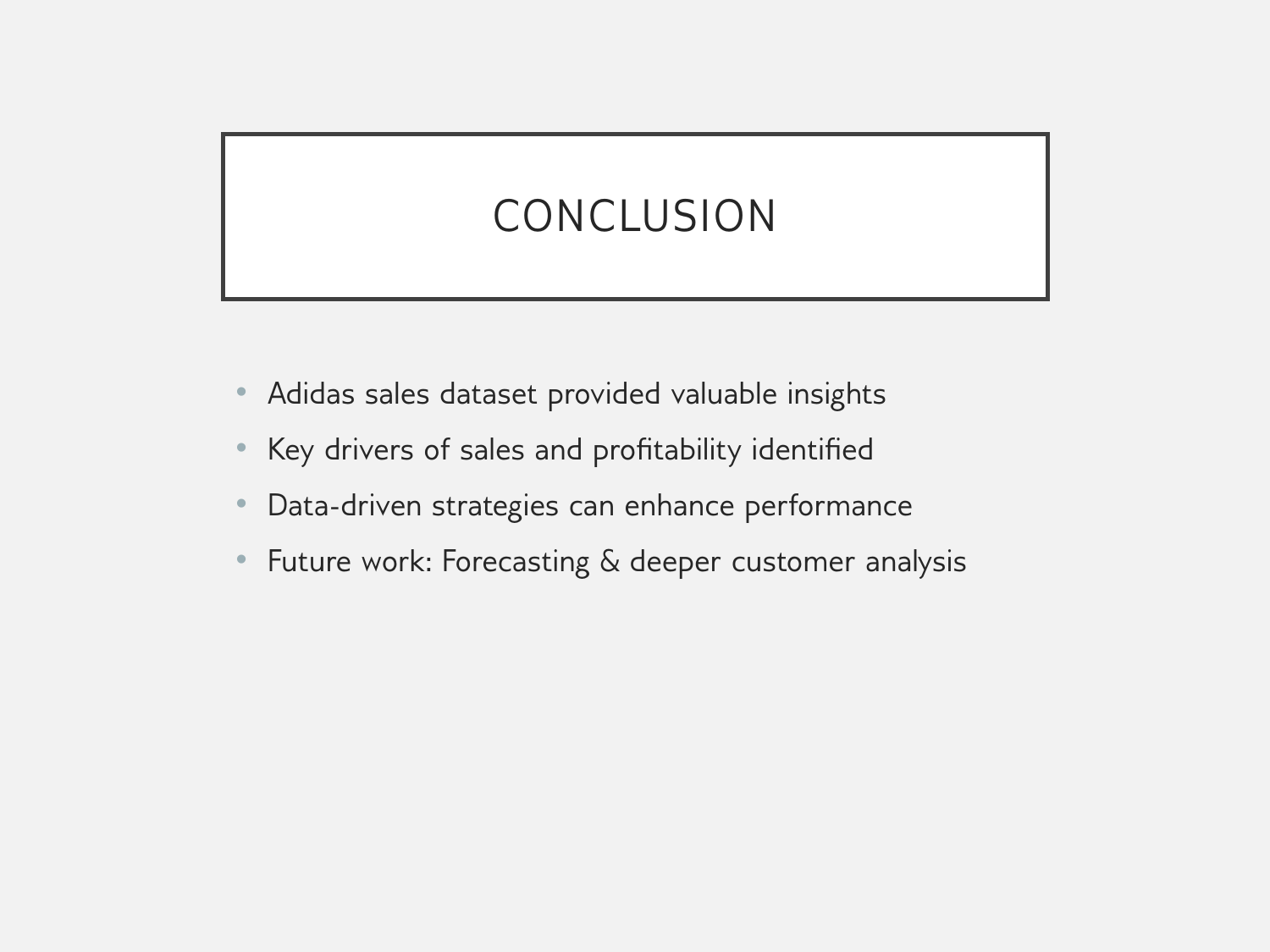

# Conclusion
Adidas sales dataset provided valuable insights
Key drivers of sales and profitability identified
Data-driven strategies can enhance performance
Future work: Forecasting & deeper customer analysis